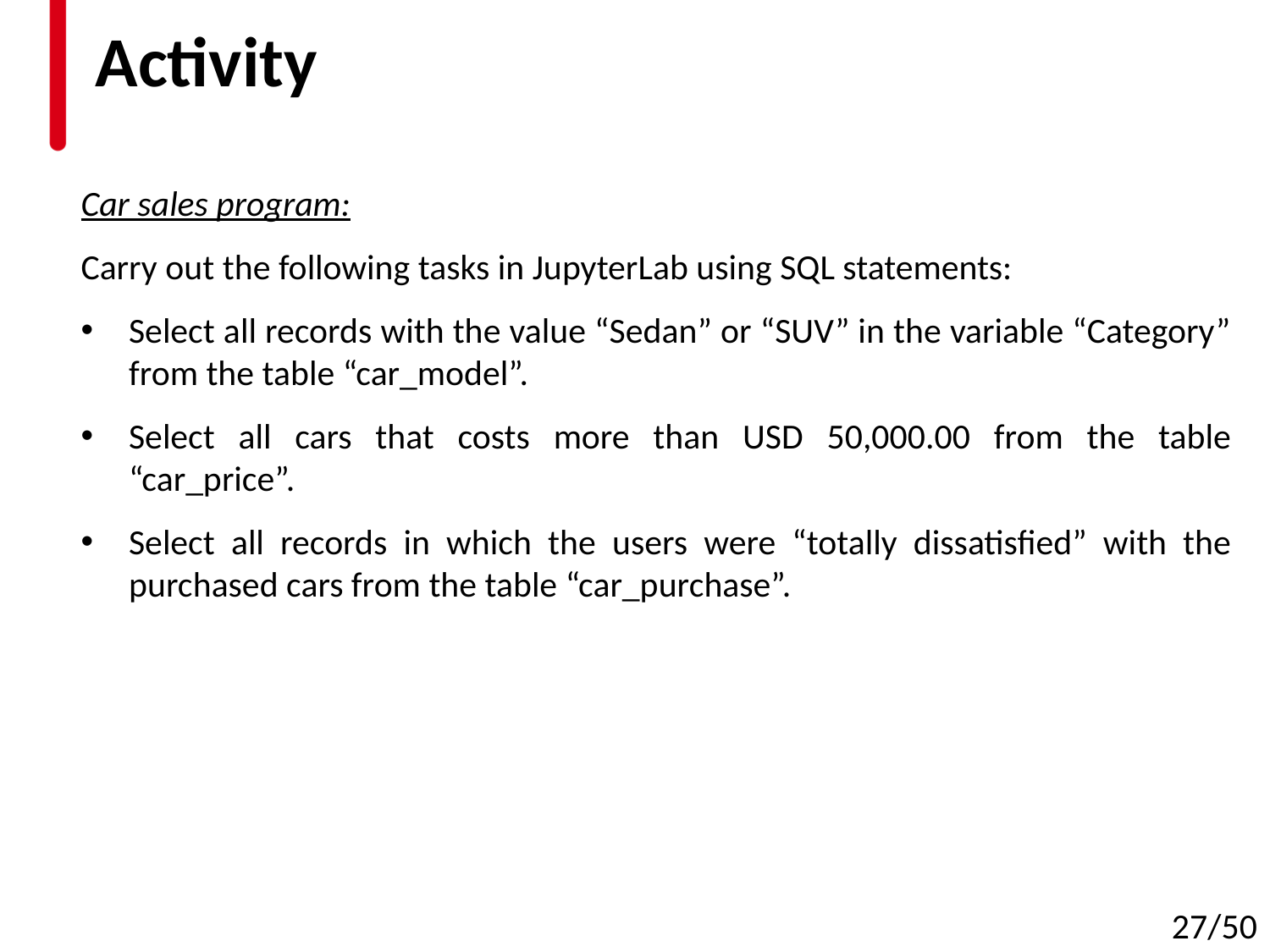

# Activity
Car sales program:
Carry out the following tasks in JupyterLab using SQL statements:
Select all records with the value “Sedan” or “SUV” in the variable “Category” from the table “car_model”.
Select all cars that costs more than USD 50,000.00 from the table “car_price”.
Select all records in which the users were “totally dissatisfied” with the purchased cars from the table “car_purchase”.